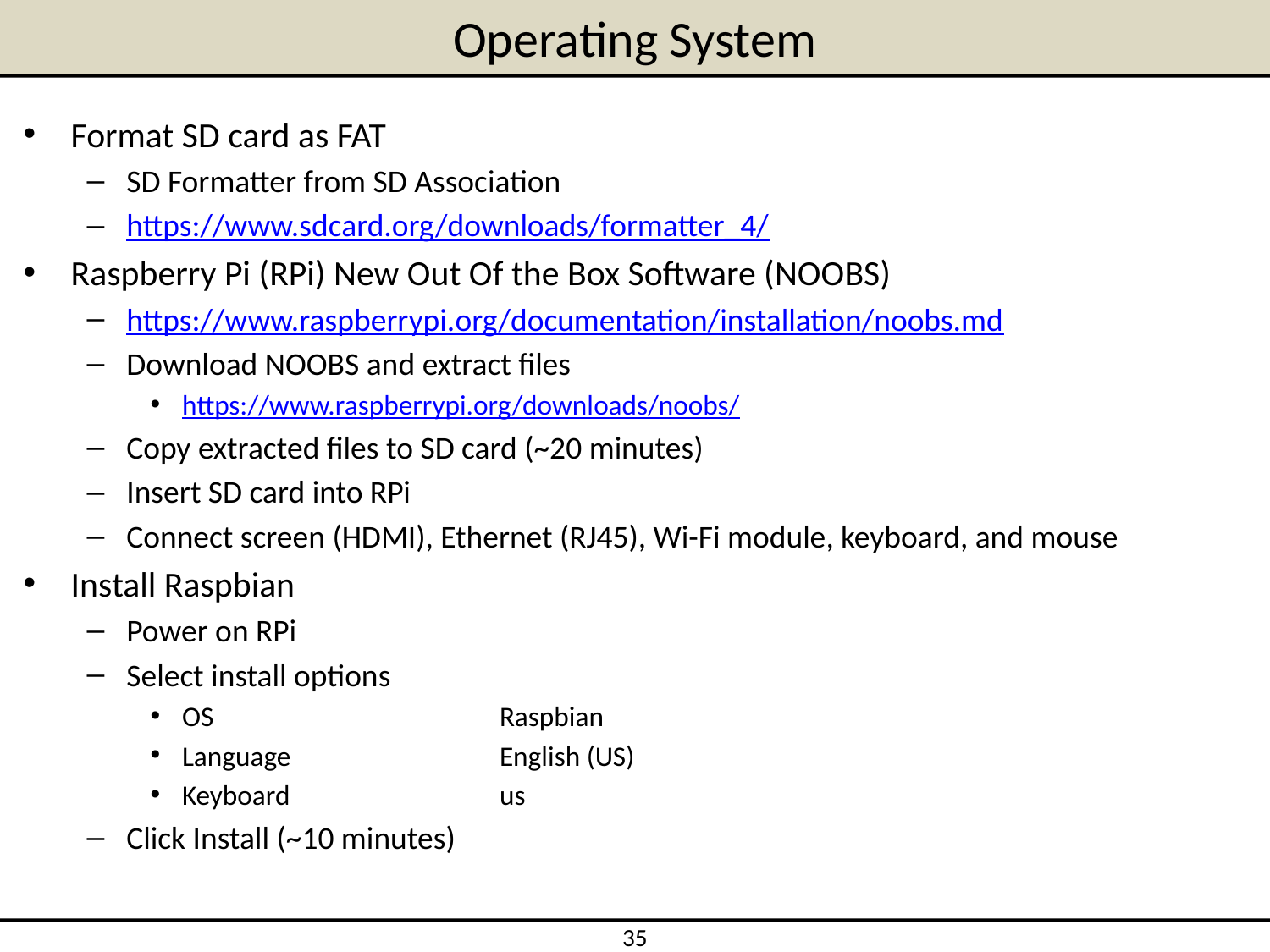

# Operating System
Format SD card as FAT
SD Formatter from SD Association
https://www.sdcard.org/downloads/formatter_4/
Raspberry Pi (RPi) New Out Of the Box Software (NOOBS)
https://www.raspberrypi.org/documentation/installation/noobs.md
Download NOOBS and extract files
https://www.raspberrypi.org/downloads/noobs/
Copy extracted files to SD card (~20 minutes)
Insert SD card into RPi
Connect screen (HDMI), Ethernet (RJ45), Wi-Fi module, keyboard, and mouse
Install Raspbian
Power on RPi
Select install options
OS	Raspbian
Language	English (US)
Keyboard	us
Click Install (~10 minutes)